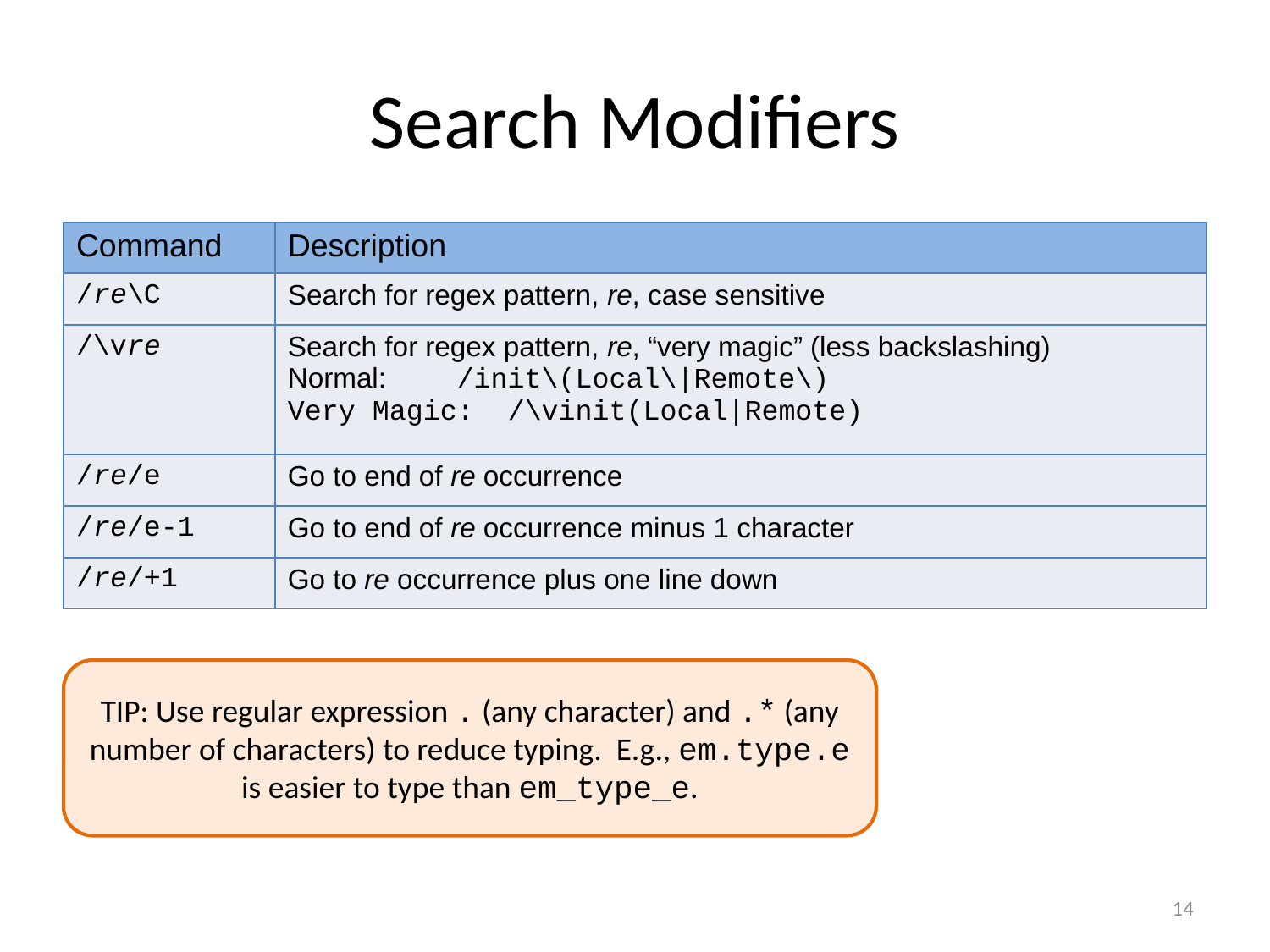

Search Modifiers
| Command | Description |
| --- | --- |
| /re\C | Search for regex pattern, re, case sensitive |
| /\vre | Search for regex pattern, re, “very magic” (less backslashing) Normal: /init\(Local\|Remote\) Very Magic: /\vinit(Local|Remote) |
| /re/e | Go to end of re occurrence |
| /re/e-1 | Go to end of re occurrence minus 1 character |
| /re/+1 | Go to re occurrence plus one line down |
TIP: Use regular expression . (any character) and .* (any number of characters) to reduce typing.  E.g., em.type.e is easier to type than em_type_e.
14